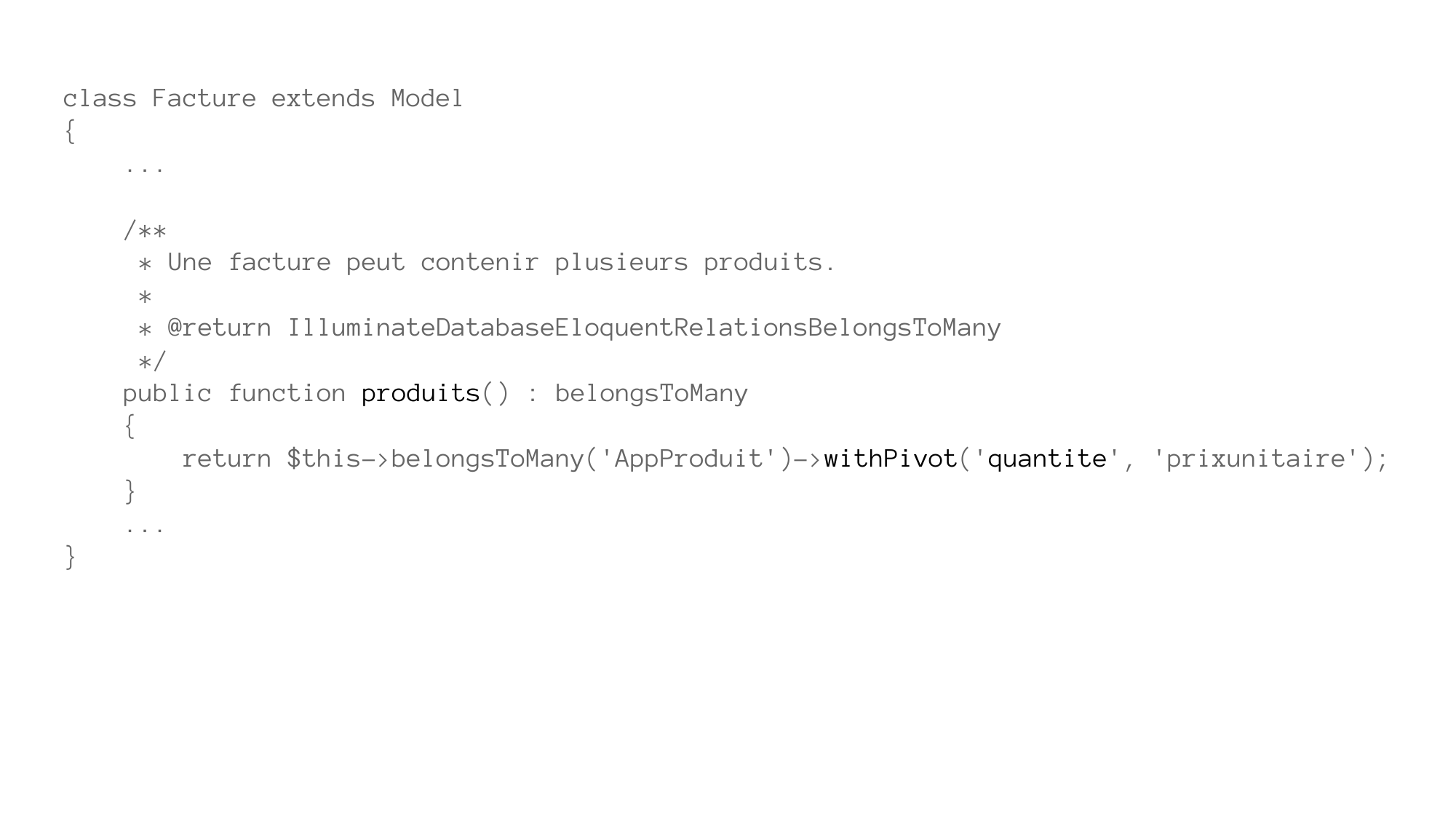

class Facture extends Model
{
    ...

    /**
     * Une facture peut contenir plusieurs produits.
     *
     * @return IlluminateDatabaseEloquentRelationsBelongsToMany
     */
    public function produits() : belongsToMany
    {
        return $this->belongsToMany('AppProduit')->withPivot('quantite', 'prixunitaire');
    }
    ...
}